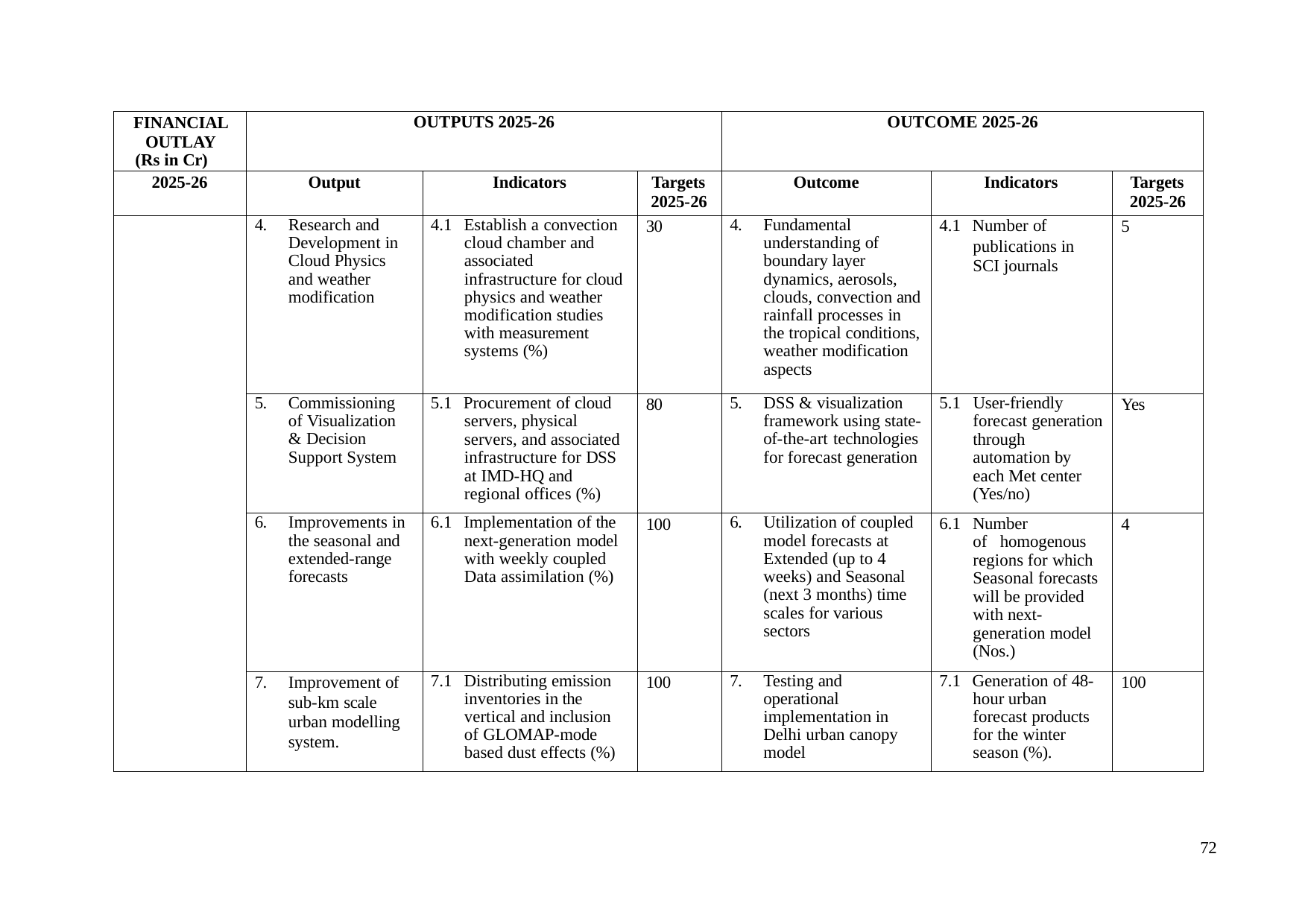

| FINANCIAL OUTLAY (Rs in Cr) | OUTPUTS 2025-26 |  |  | OUTCOME 2025-26 |  |  |
| --- | --- | --- | --- | --- | --- | --- |
| 2025-26 | Output | Indicators | Targets 2025-26 | Outcome | Indicators | Targets 2025-26 |
|  | 4. Research and Development in Cloud Physics and weather modification | 4.1 Establish a convection cloud chamber and associated infrastructure for cloud physics and weather modification studies with measurement systems (%) | 30 | 4. Fundamental understanding of boundary layer dynamics, aerosols, clouds, convection and rainfall processes in the tropical conditions, weather modification aspects | 4.1 Number of publications in SCI journals | 5 |
|  | 5. Commissioning of Visualization & Decision Support System | 5.1 Procurement of cloud servers, physical servers, and associated infrastructure for DSS at IMD-HQ and regional offices (%) | 80 | 5. DSS & visualization framework using state- of-the-art technologies for forecast generation | 5.1 User-friendly forecast generation through automation by each Met center (Yes/no) | Yes |
|  | 6. Improvements in the seasonal and extended-range forecasts | 6.1 Implementation of the next-generation model with weekly coupled Data assimilation (%) | 100 | 6. Utilization of coupled model forecasts at Extended (up to 4 weeks) and Seasonal (next 3 months) time scales for various sectors | 6.1 Number of homogenous regions for which Seasonal forecasts will be provided with next- generation model (Nos.) | 4 |
|  | 7. Improvement of sub-km scale urban modelling system. | 7.1 Distributing emission inventories in the vertical and inclusion of GLOMAP-mode based dust effects (%) | 100 | 7. Testing and operational implementation in Delhi urban canopy model | 7.1 Generation of 48- hour urban forecast products for the winter season (%). | 100 |
72